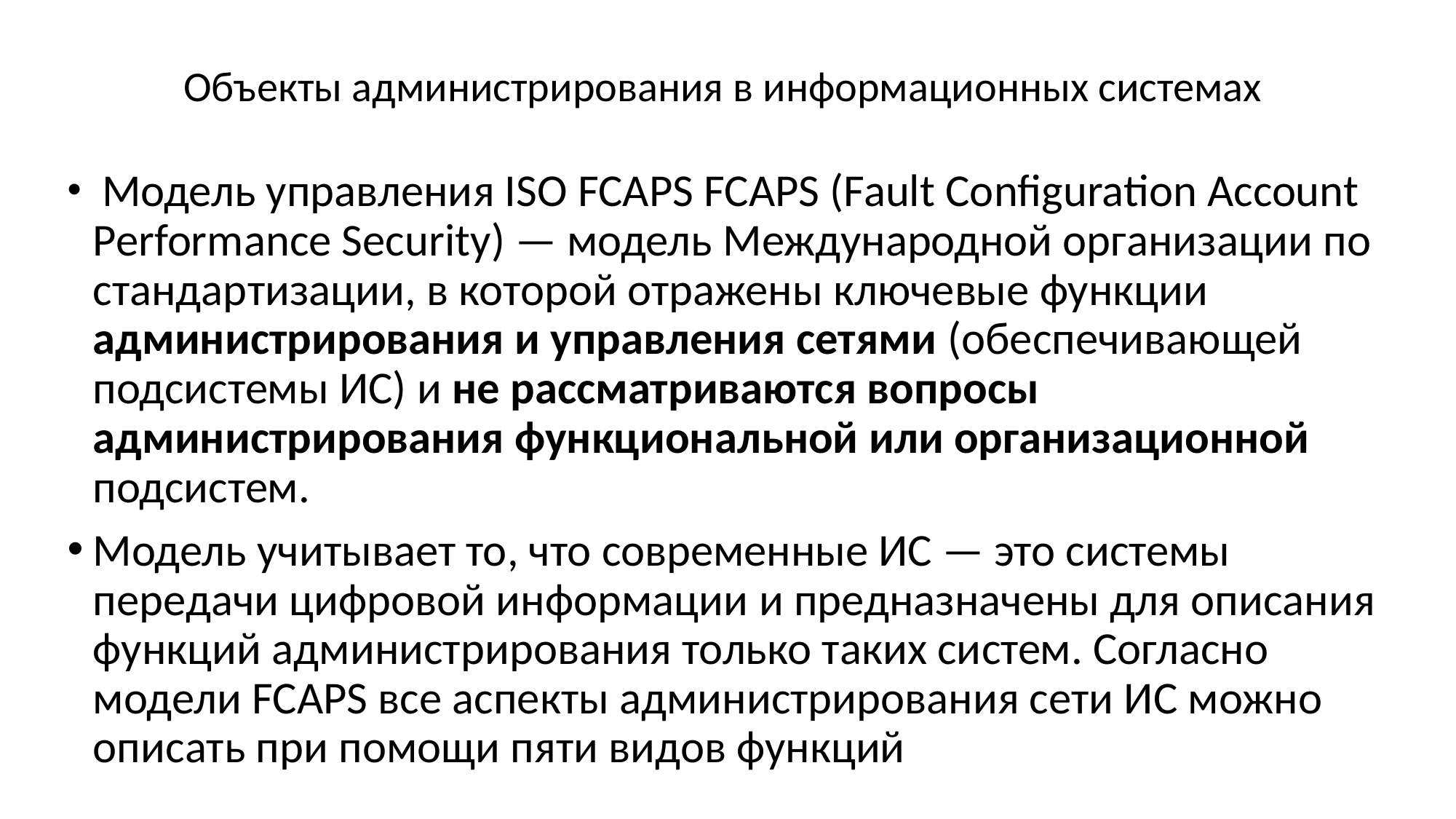

# Объекты администрирования в информационных системах
 Модель управления ISO FCAPS FCAPS (Fault Configuration Account Performance Security) — модель Международной организации по стандартизации, в которой отражены ключевые функции администрирования и управления сетями (обеспечивающей подсистемы ИС) и не рассматриваются вопросы администрирования функциональной или организационной подсистем.
Модель учитывает то, что современные ИС — это системы передачи цифровой информации и предназначены для описания функций администрирования только таких систем. Согласно модели FCAPS все аспекты администрирования сети ИС можно описать при помощи пяти видов функций